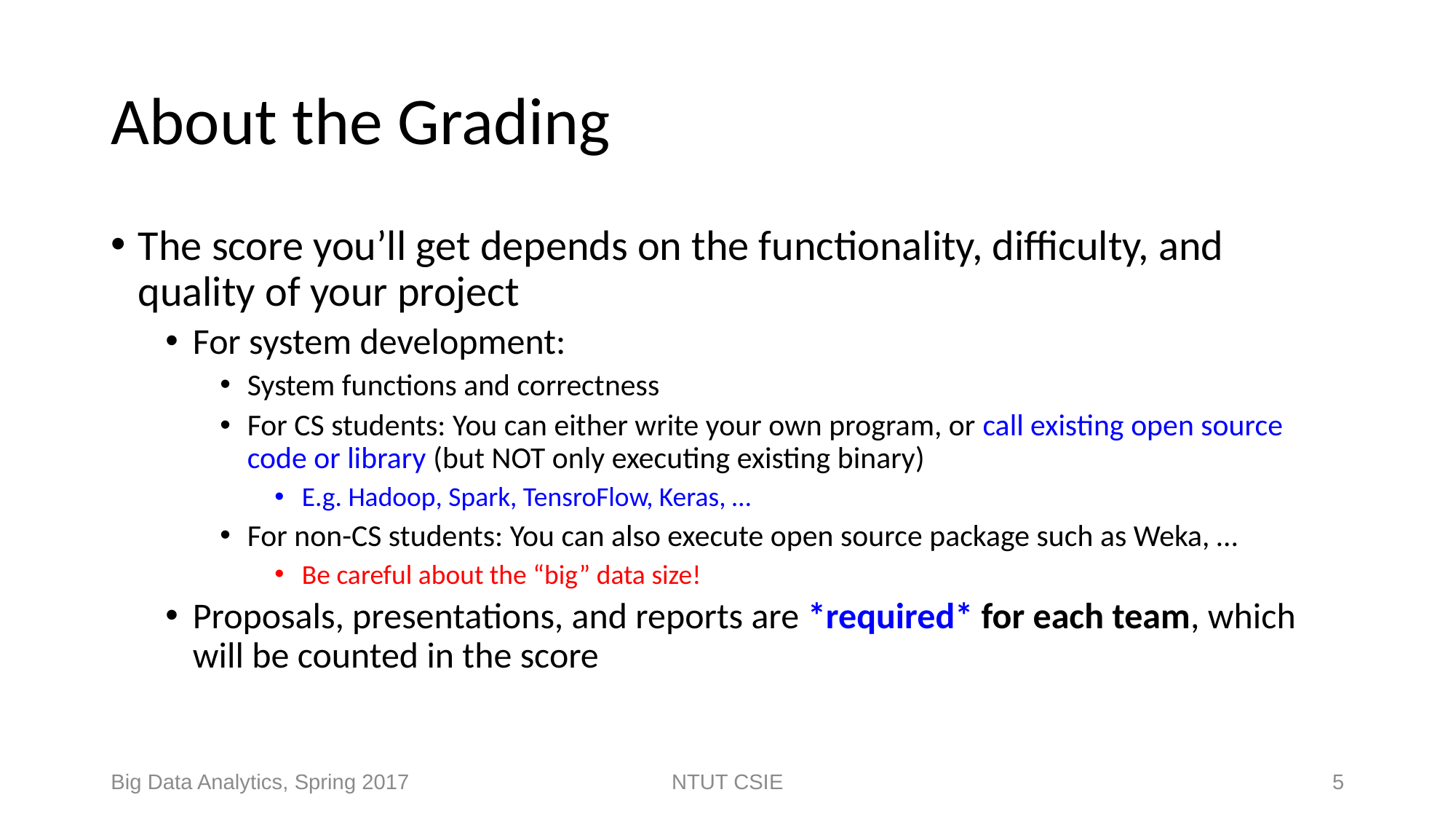

# About the Grading
The score you’ll get depends on the functionality, difficulty, and quality of your project
For system development:
System functions and correctness
For CS students: You can either write your own program, or call existing open source code or library (but NOT only executing existing binary)
E.g. Hadoop, Spark, TensroFlow, Keras, …
For non-CS students: You can also execute open source package such as Weka, …
Be careful about the “big” data size!
Proposals, presentations, and reports are *required* for each team, which will be counted in the score

Big Data Analytics, Spring 2017
NTUT CSIE
5